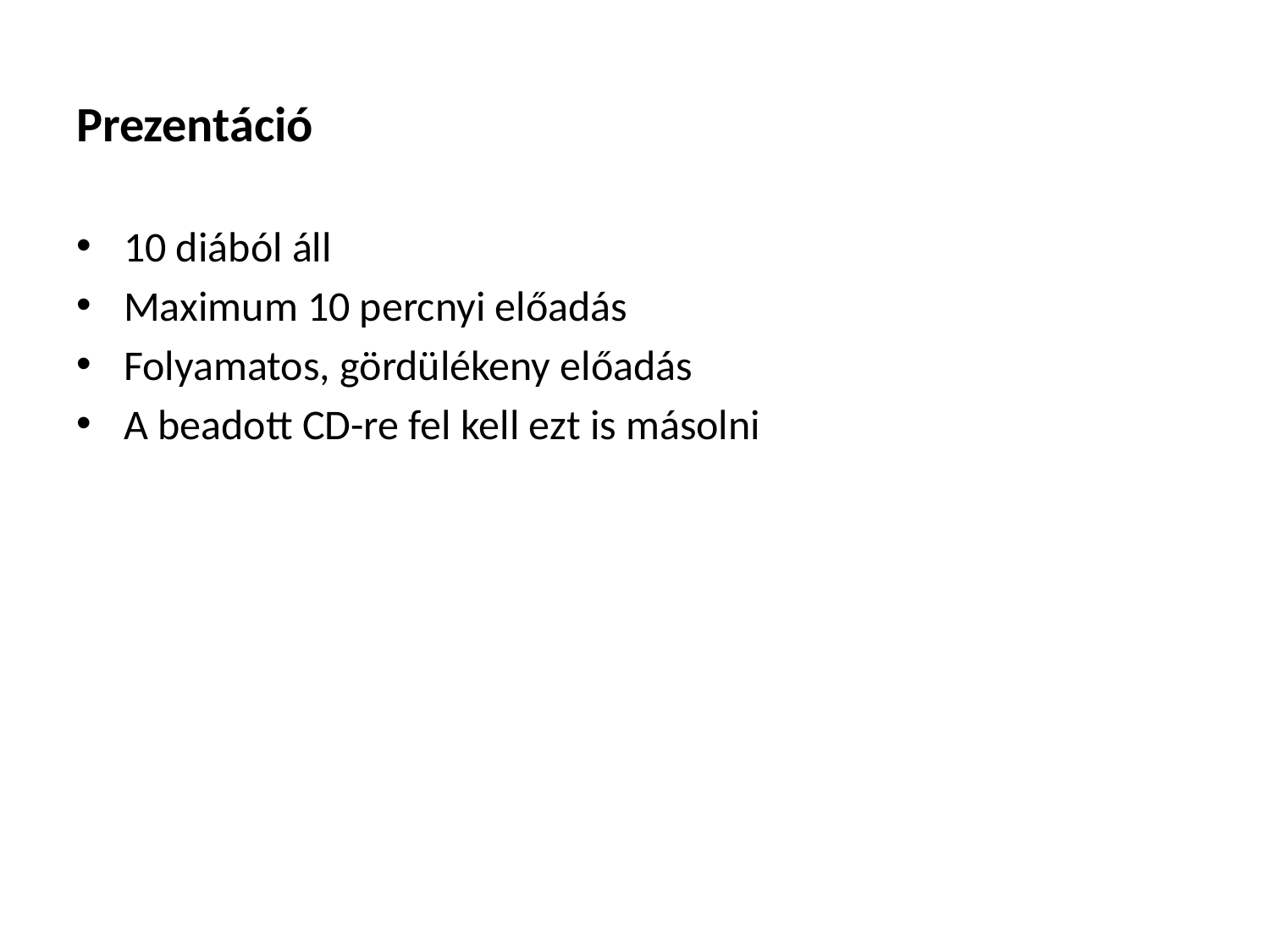

Prezentáció

10 diából áll
Maximum 10 percnyi előadás
Folyamatos, gördülékeny előadás
A beadott CD-re fel kell ezt is másolni